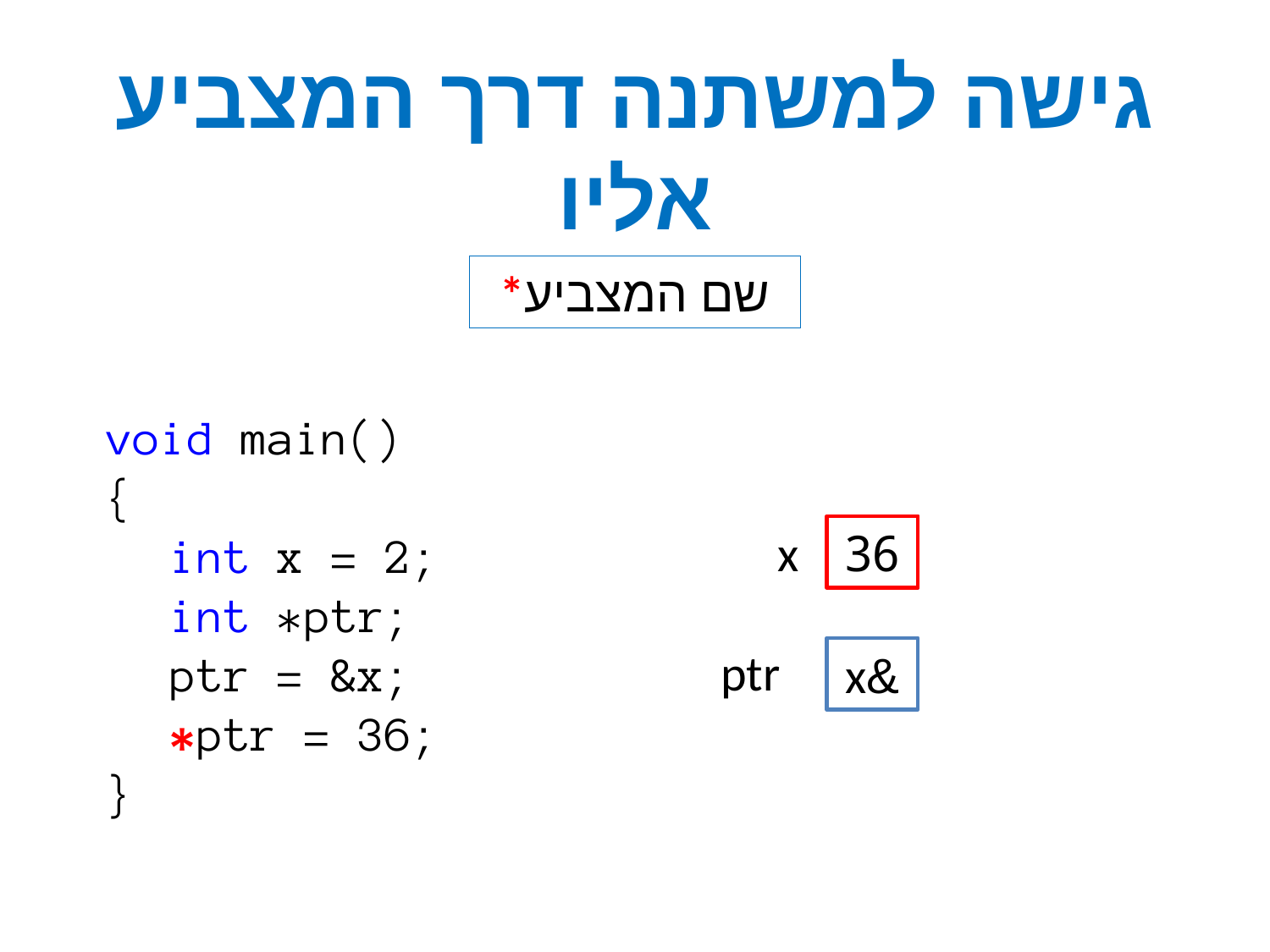

גישה למשתנה דרך המצביע אליו
*שם המצביע
void main()
{
int x = 2;
int *ptr;
ptr = &x;
*ptr = 36;
}
x
36
2
ptr
&x